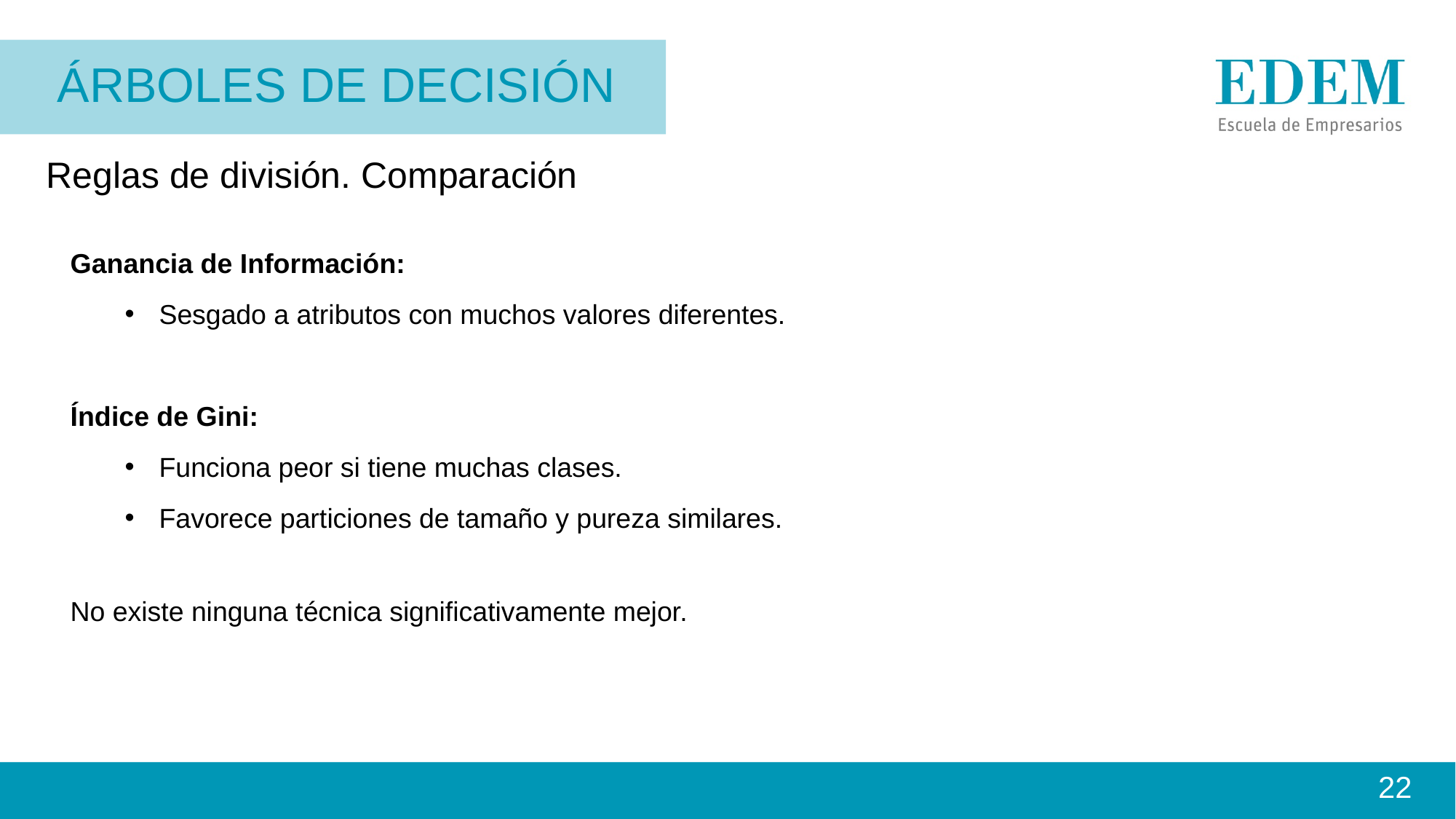

ÁRBOLES DE DECISIÓN
# Reglas de división. Comparación

Ganancia de Información:
Sesgado a atributos con muchos valores diferentes.

Índice de Gini:
Funciona peor si tiene muchas clases.
Favorece particiones de tamaño y pureza similares.

No existe ninguna técnica significativamente mejor.